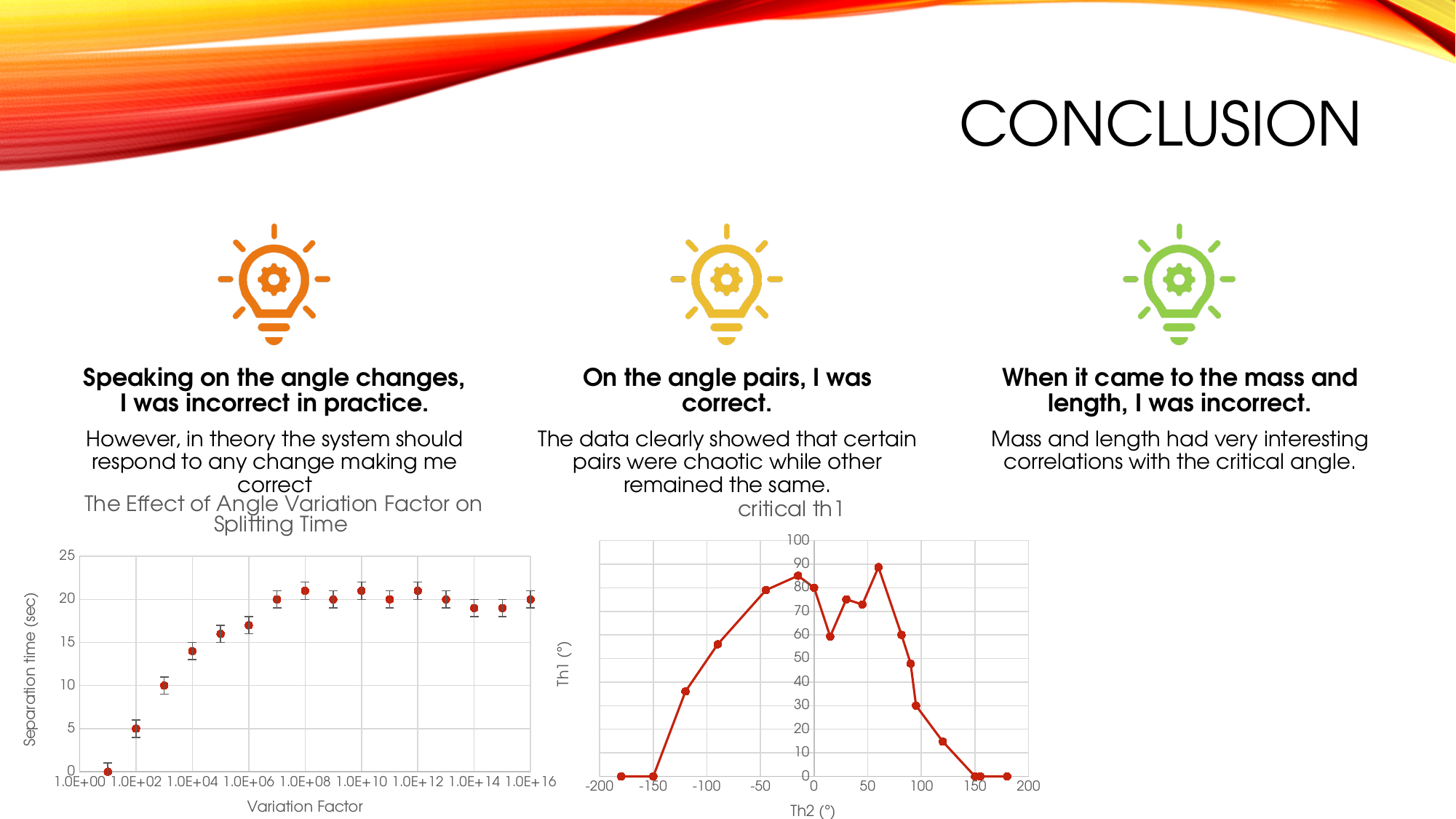

# Conclusion
Speaking on the angle changes, I was incorrect in practice.
However, in theory the system should respond to any change making me correct
On the angle pairs, I was correct.
The data clearly showed that certain pairs were chaotic while other remained the same.
When it came to the mass and length, I was incorrect.
Mass and length had very interesting correlations with the critical angle.

### Chart: The Effect of Angle Variation Factor on Splitting Time

| Category | diverge time |
|---|---|

### Chart:

| Category | critical th1 |
|---|---|